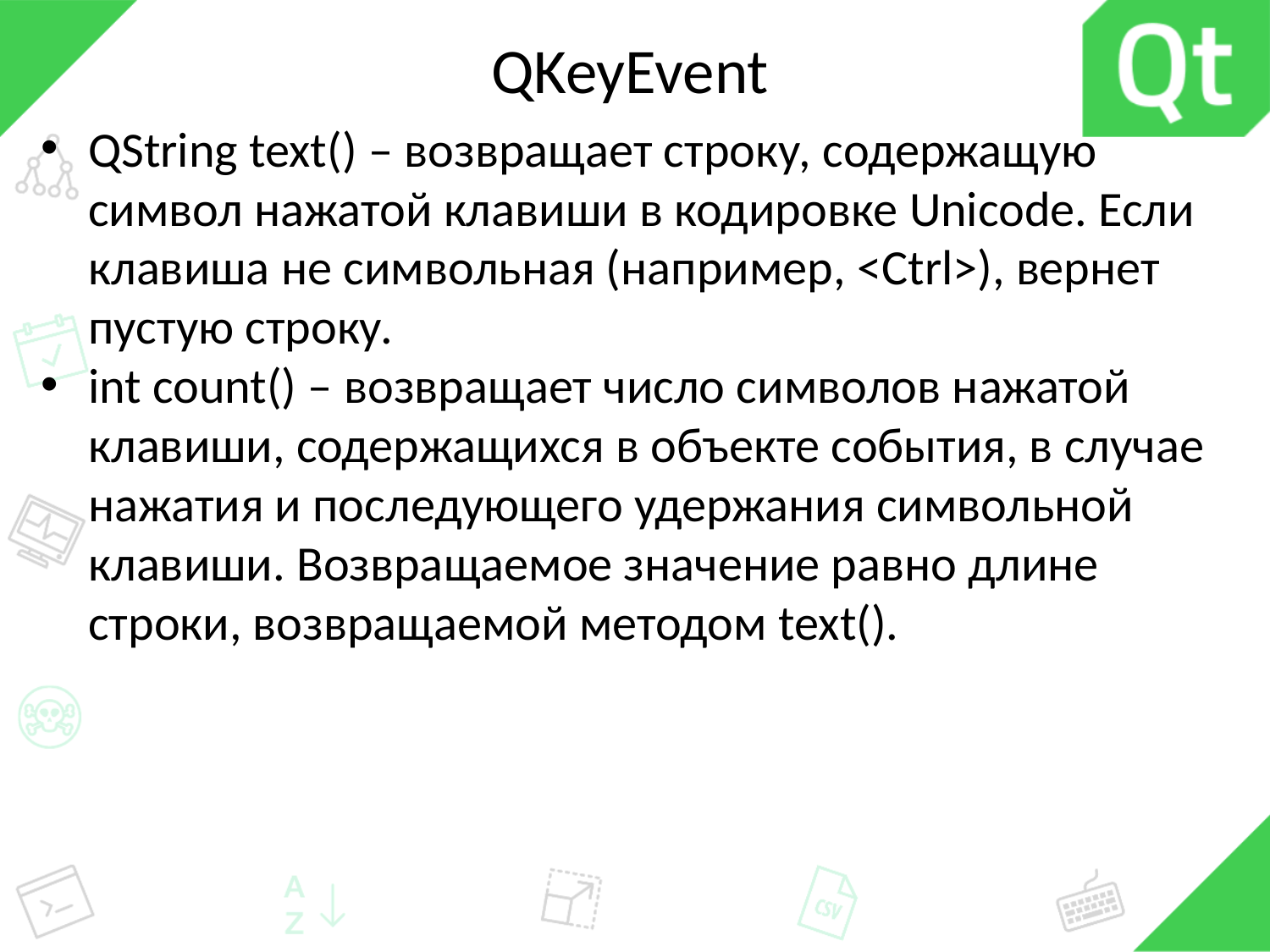

# QKeyEvent
QString text() – возвращает строку, содержащую символ нажатой клавиши в кодировке Unicode. Если клавиша не символьная (например, <Ctrl>), вернет пустую строку.
int count() – возвращает число символов нажатой клавиши, содержащихся в объекте события, в случае нажатия и последующего удержания символьной клавиши. Возвращаемое значение равно длине строки, возвращаемой методом text().